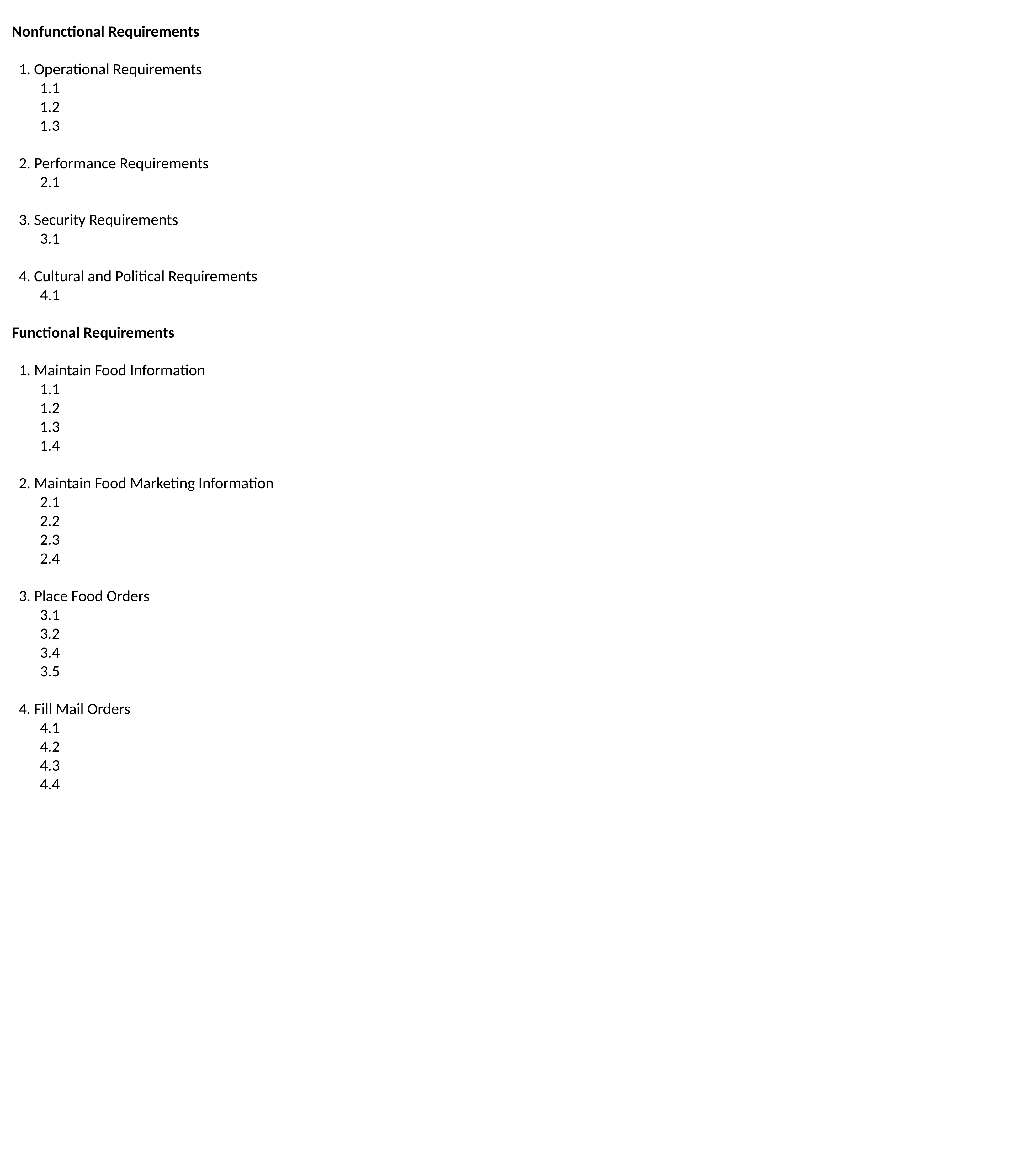

# Nonfunctional Requirements 1. Operational Requirements 1.1 1.2 1.3 2. Performance Requirements 2.1 3. Security Requirements 3.1 4. Cultural and Political Requirements 4.1 Functional Requirements 1. Maintain Food Information 1.1 1.2 1.3 1.4 2. Maintain Food Marketing Information 2.1 2.2 2.3 2.4 3. Place Food Orders 3.1 3.2 3.4 3.5 4. Fill Mail Orders 4.1 4.2 4.3 4.4